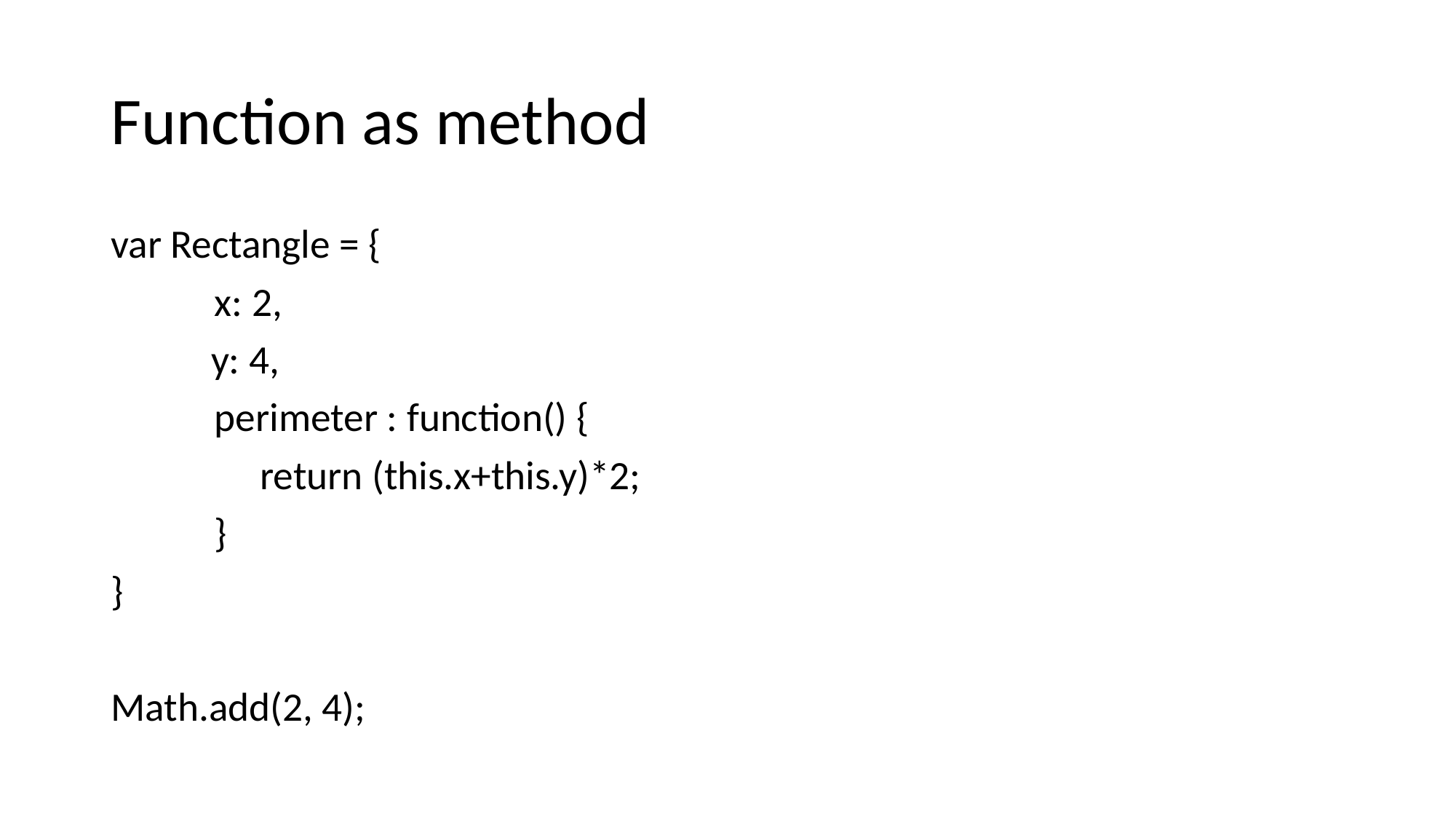

# Function as method
var Rectangle = {
	x: 2,
           y: 4,
	perimeter : function() {
	     return (this.x+this.y)*2;
	}
}

Math.add(2, 4);